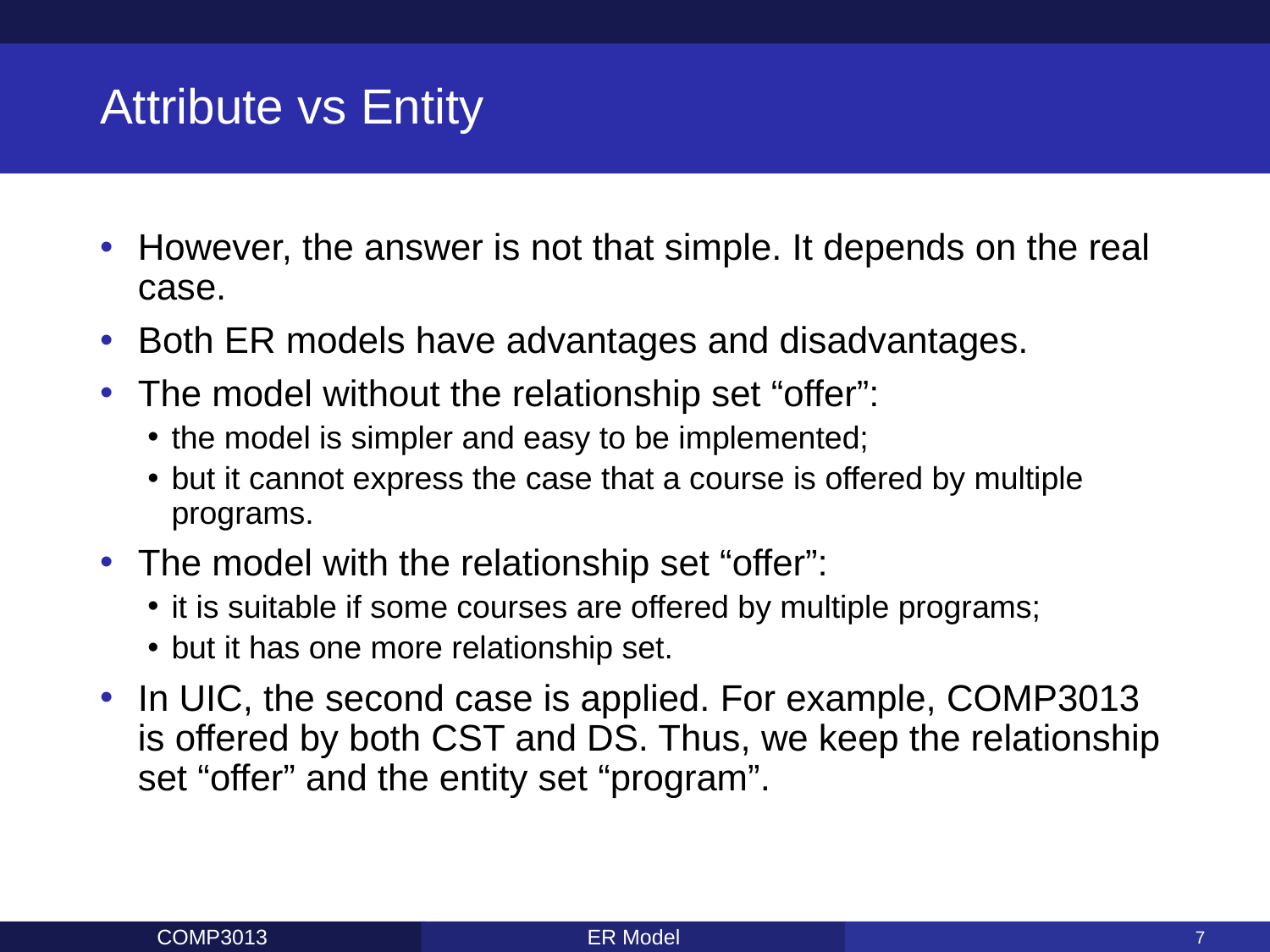

# Attribute vs Entity
However, the answer is not that simple. It depends on the real case.
Both ER models have advantages and disadvantages.
The model without the relationship set “offer”:
the model is simpler and easy to be implemented;
but it cannot express the case that a course is offered by multiple programs.
The model with the relationship set “offer”:
it is suitable if some courses are offered by multiple programs;
but it has one more relationship set.
In UIC, the second case is applied. For example, COMP3013 is offered by both CST and DS. Thus, we keep the relationship set “offer” and the entity set “program”.